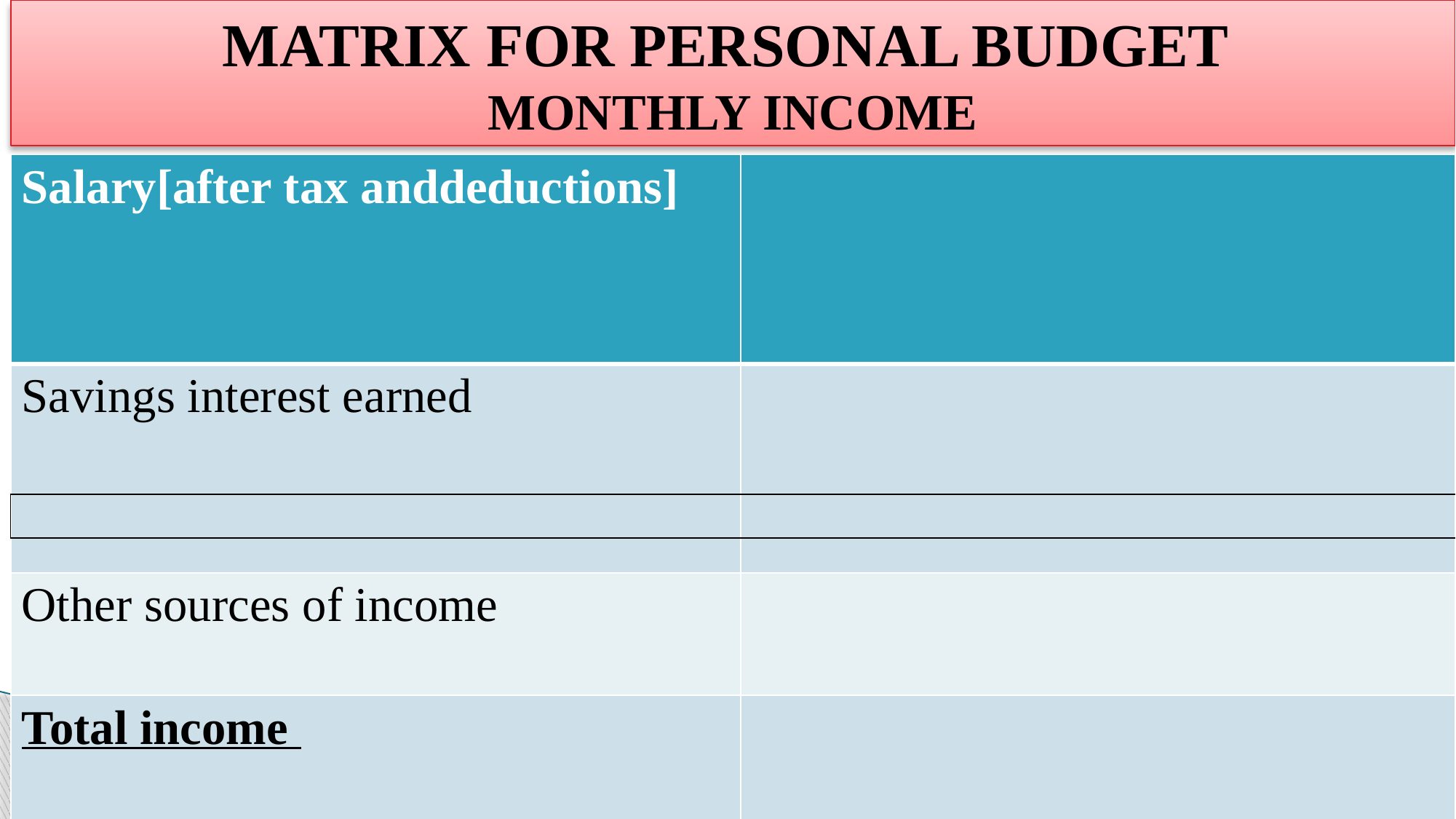

# MATRIX FOR PERSONAL BUDGET MONTHLY INCOME
| Salary[after tax anddeductions] |  |
| --- | --- |
| Savings interest earned |  |
| Other sources of income |  |
| Total income |  |

|  |
| --- |